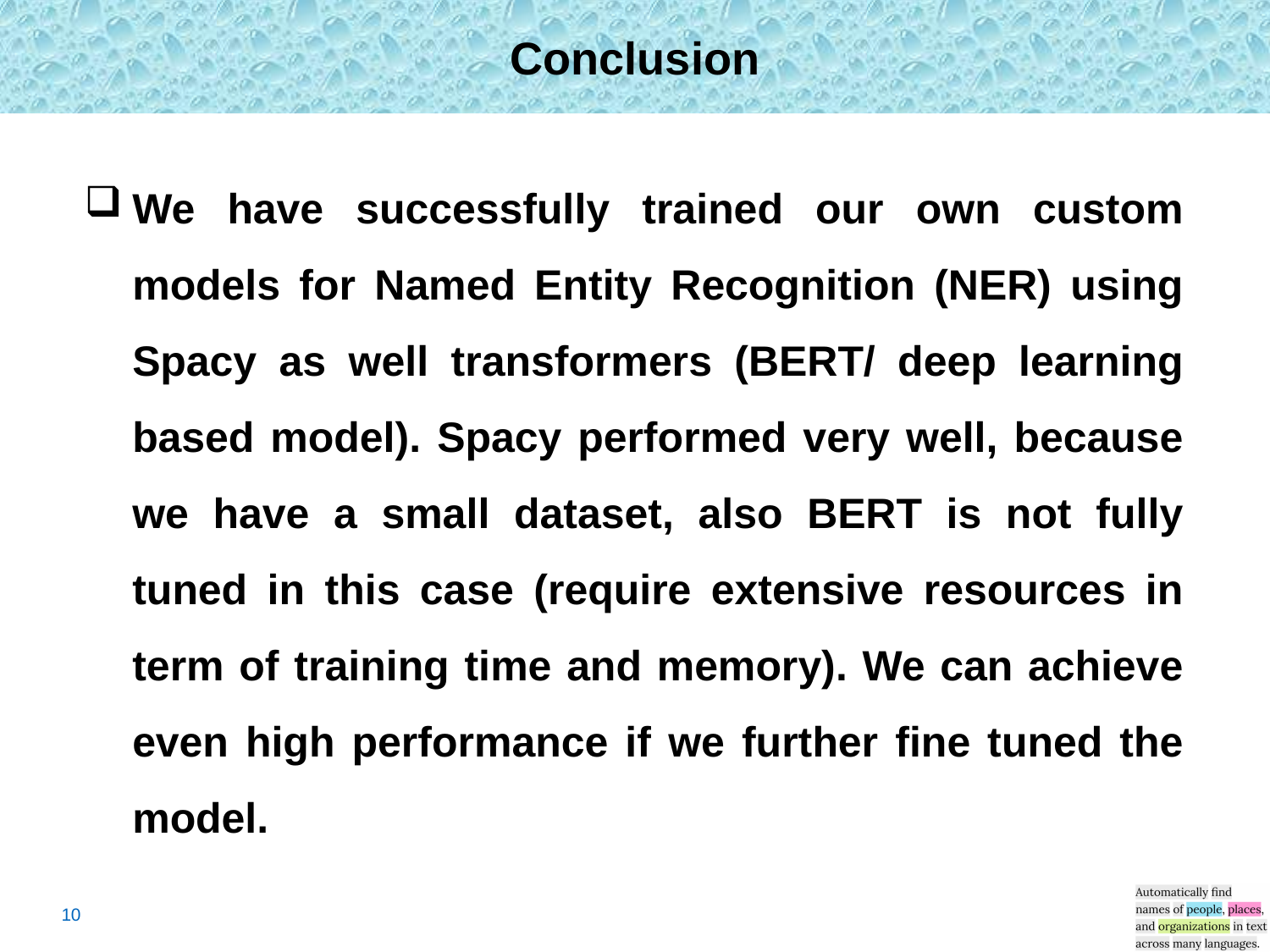

# Conclusion
We have successfully trained our own custom models for Named Entity Recognition (NER) using Spacy as well transformers (BERT/ deep learning based model). Spacy performed very well, because we have a small dataset, also BERT is not fully tuned in this case (require extensive resources in term of training time and memory). We can achieve even high performance if we further fine tuned the model.